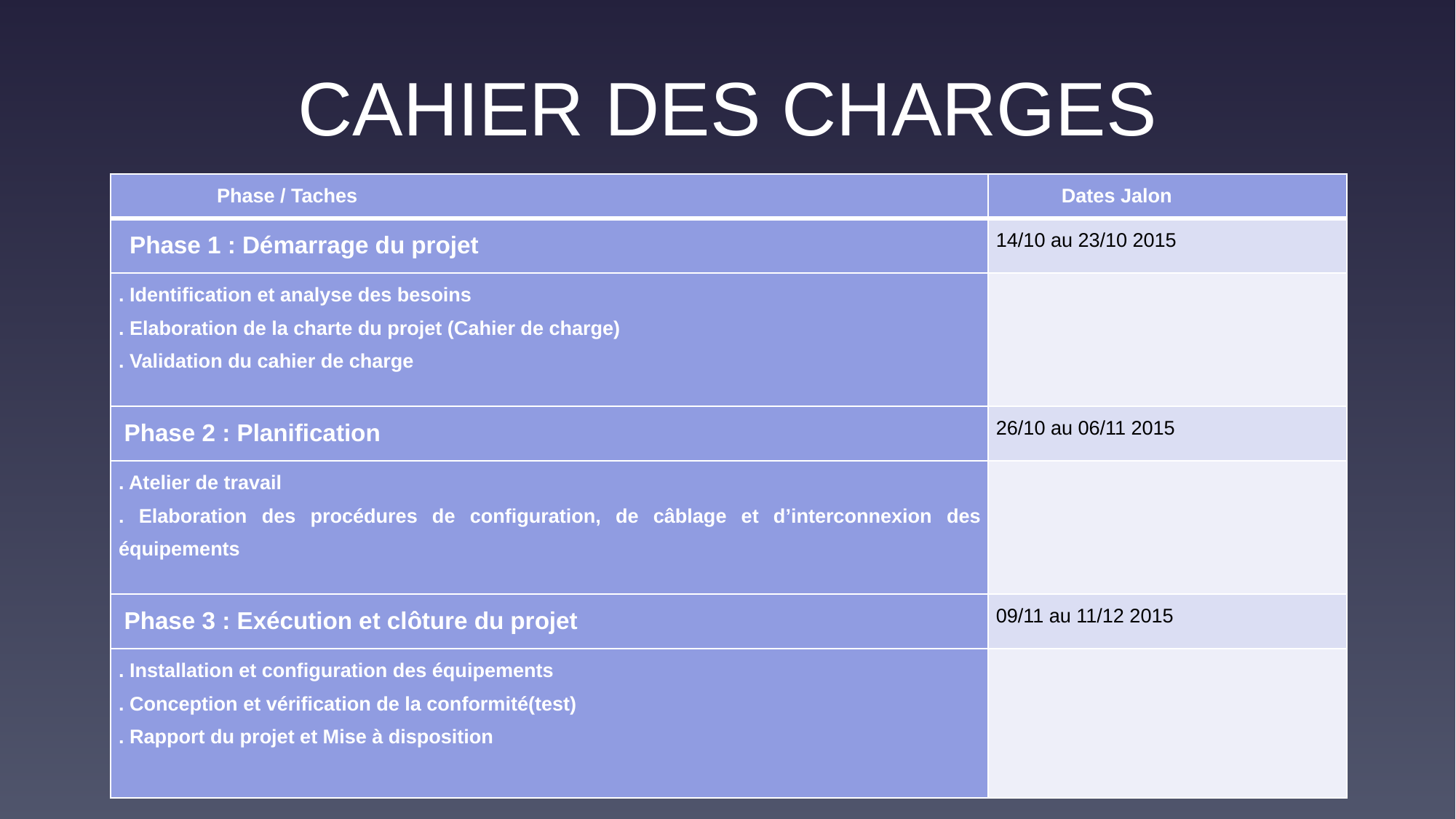

# CAHIER DES CHARGES
| Phase / Taches | Dates Jalon |
| --- | --- |
| Phase 1 : Démarrage du projet | 14/10 au 23/10 2015 |
| . Identification et analyse des besoins . Elaboration de la charte du projet (Cahier de charge) . Validation du cahier de charge |  |
| Phase 2 : Planification | 26/10 au 06/11 2015 |
| . Atelier de travail . Elaboration des procédures de configuration, de câblage et d’interconnexion des équipements |  |
| Phase 3 : Exécution et clôture du projet | 09/11 au 11/12 2015 |
| . Installation et configuration des équipements . Conception et vérification de la conformité(test) . Rapport du projet et Mise à disposition |  |